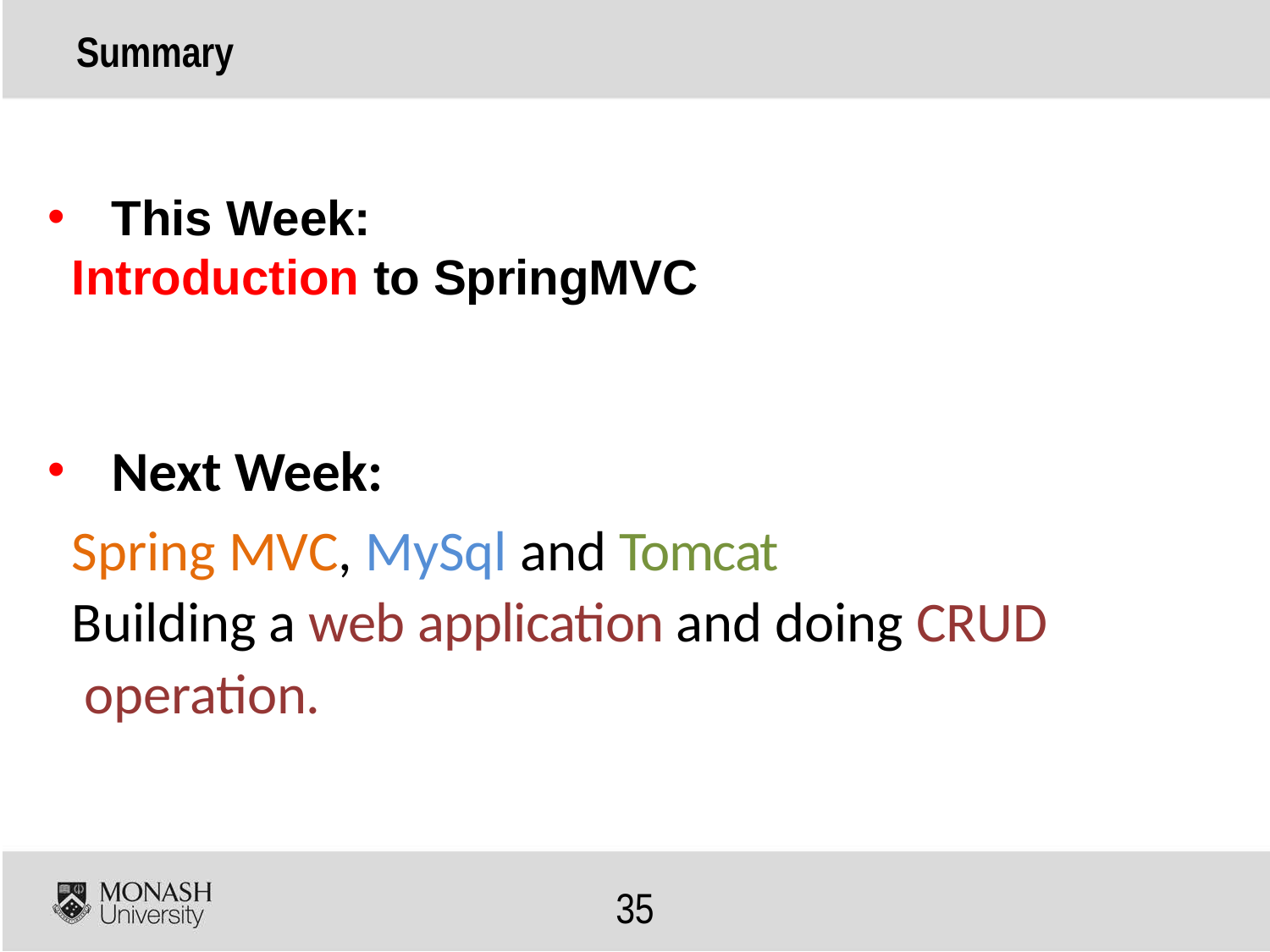

Summary

This Week:
Introduction to SpringMVC

Next Week:
Spring MVC, MySql and Tomcat
Building a web application and doing CRUD  operation.
35